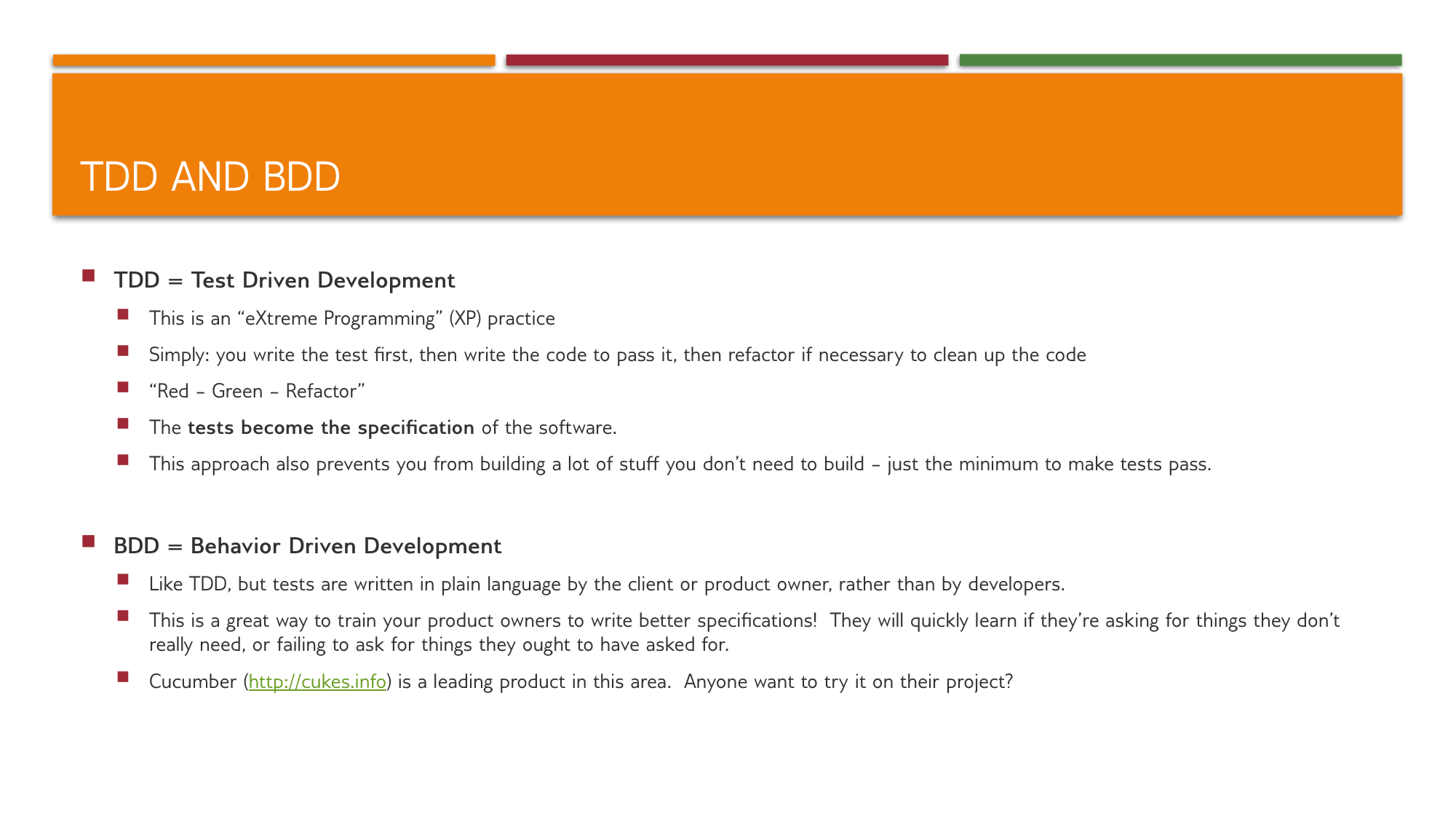

# TDD and BDD
TDD = Test Driven Development
This is an “eXtreme Programming” (XP) practice
Simply: you write the test first, then write the code to pass it, then refactor if necessary to clean up the code
“Red – Green – Refactor”
The tests become the specification of the software.
This approach also prevents you from building a lot of stuff you don’t need to build – just the minimum to make tests pass.

BDD = Behavior Driven Development
Like TDD, but tests are written in plain language by the client or product owner, rather than by developers.
This is a great way to train your product owners to write better specifications!  They will quickly learn if they’re asking for things they don’t really need, or failing to ask for things they ought to have asked for.
Cucumber (http://cukes.info) is a leading product in this area.  Anyone want to try it on their project?